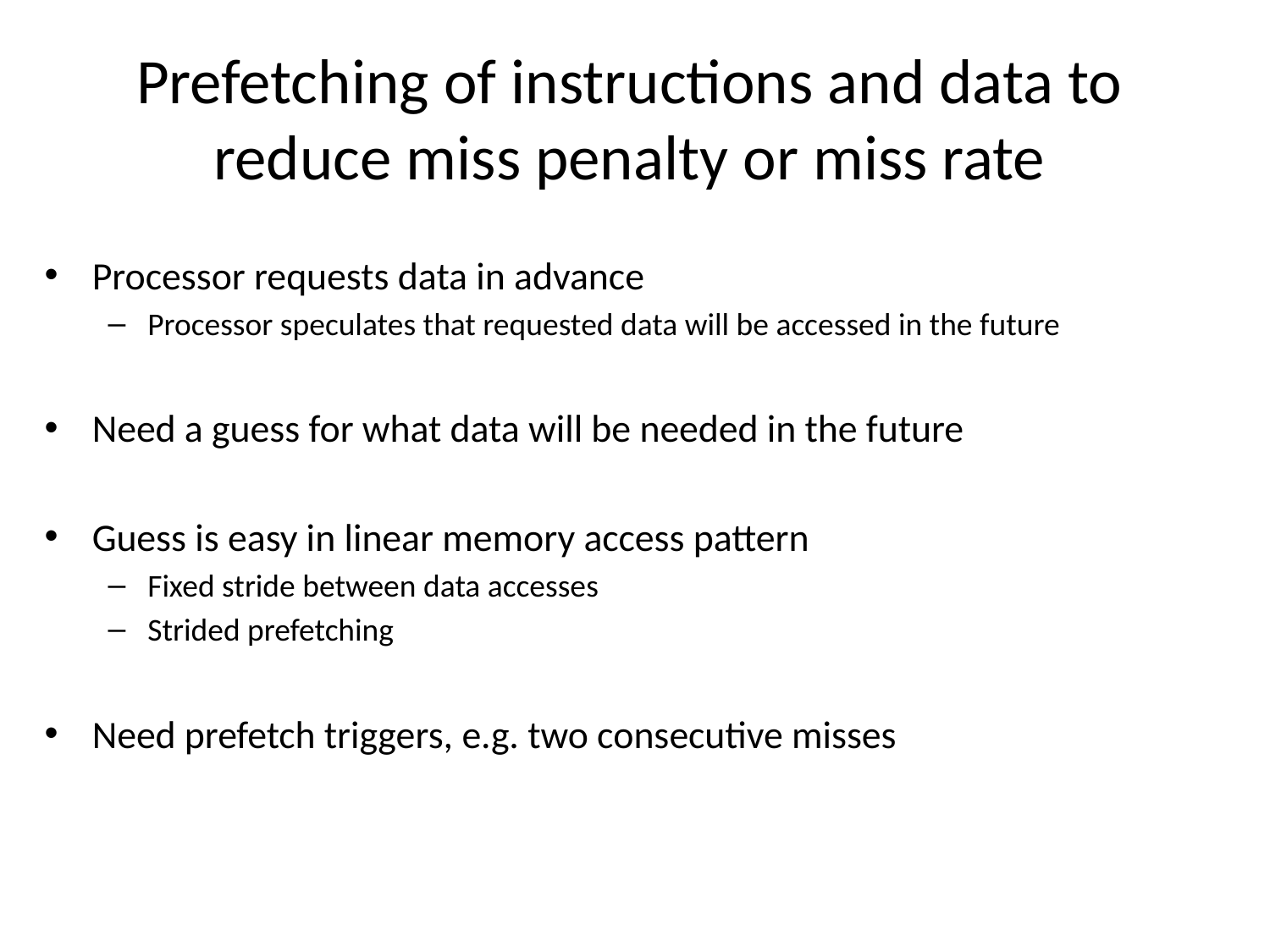

Prefetching of instructions and data to reduce miss penalty or miss rate

Processor requests data in advance
Processor speculates that requested data will be accessed in the future

Need a guess for what data will be needed in the future

Guess is easy in linear memory access pattern
Fixed stride between data accesses
Strided prefetching

Need prefetch triggers, e.g. two consecutive misses